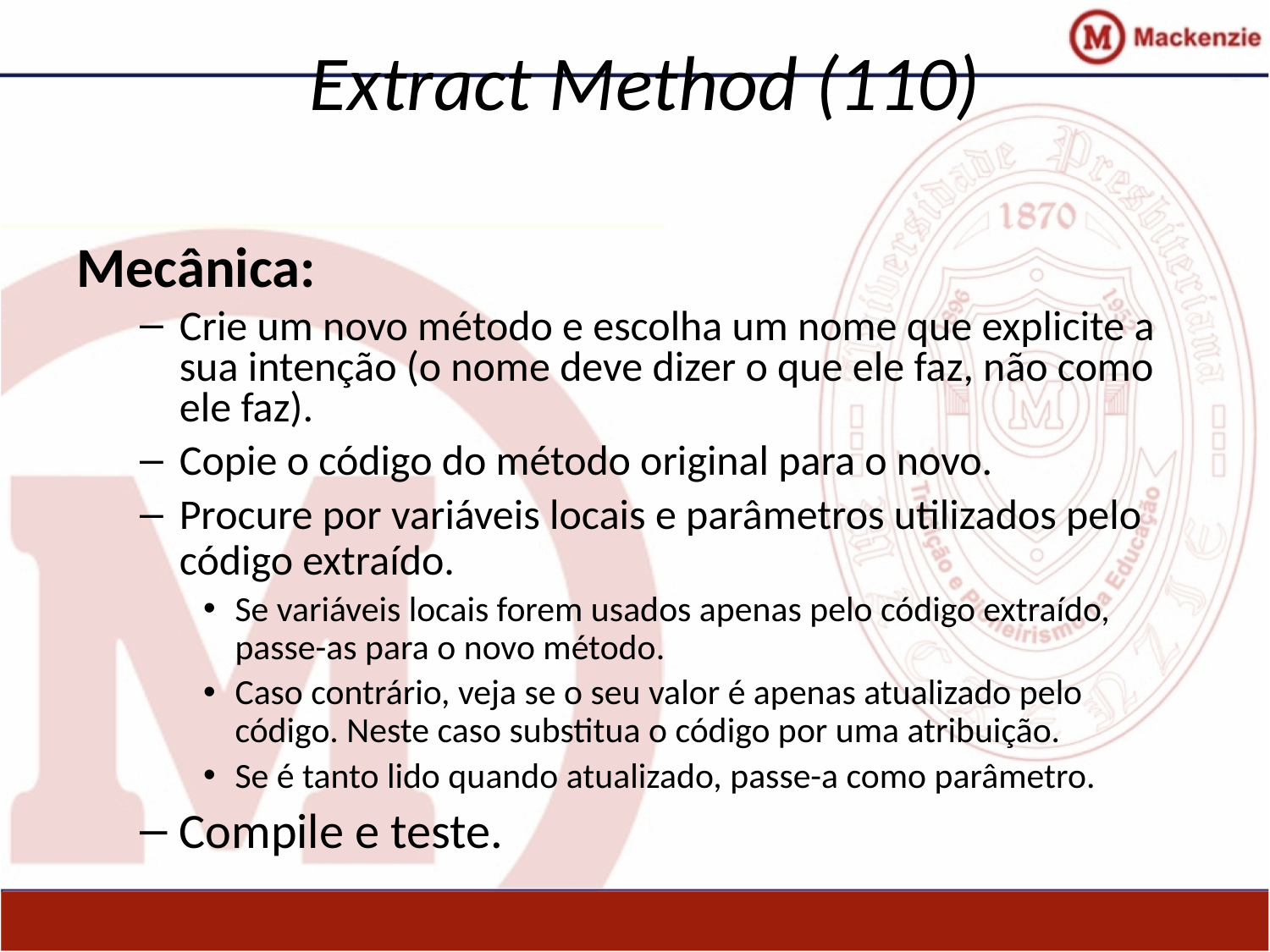

# Extract Method (110)
Mecânica:
Crie um novo método e escolha um nome que explicite a sua intenção (o nome deve dizer o que ele faz, não como ele faz).
Copie o código do método original para o novo.
Procure por variáveis locais e parâmetros utilizados pelo código extraído.
Se variáveis locais forem usados apenas pelo código extraído, passe-as para o novo método.
Caso contrário, veja se o seu valor é apenas atualizado pelo código. Neste caso substitua o código por uma atribuição.
Se é tanto lido quando atualizado, passe-a como parâmetro.
Compile e teste.